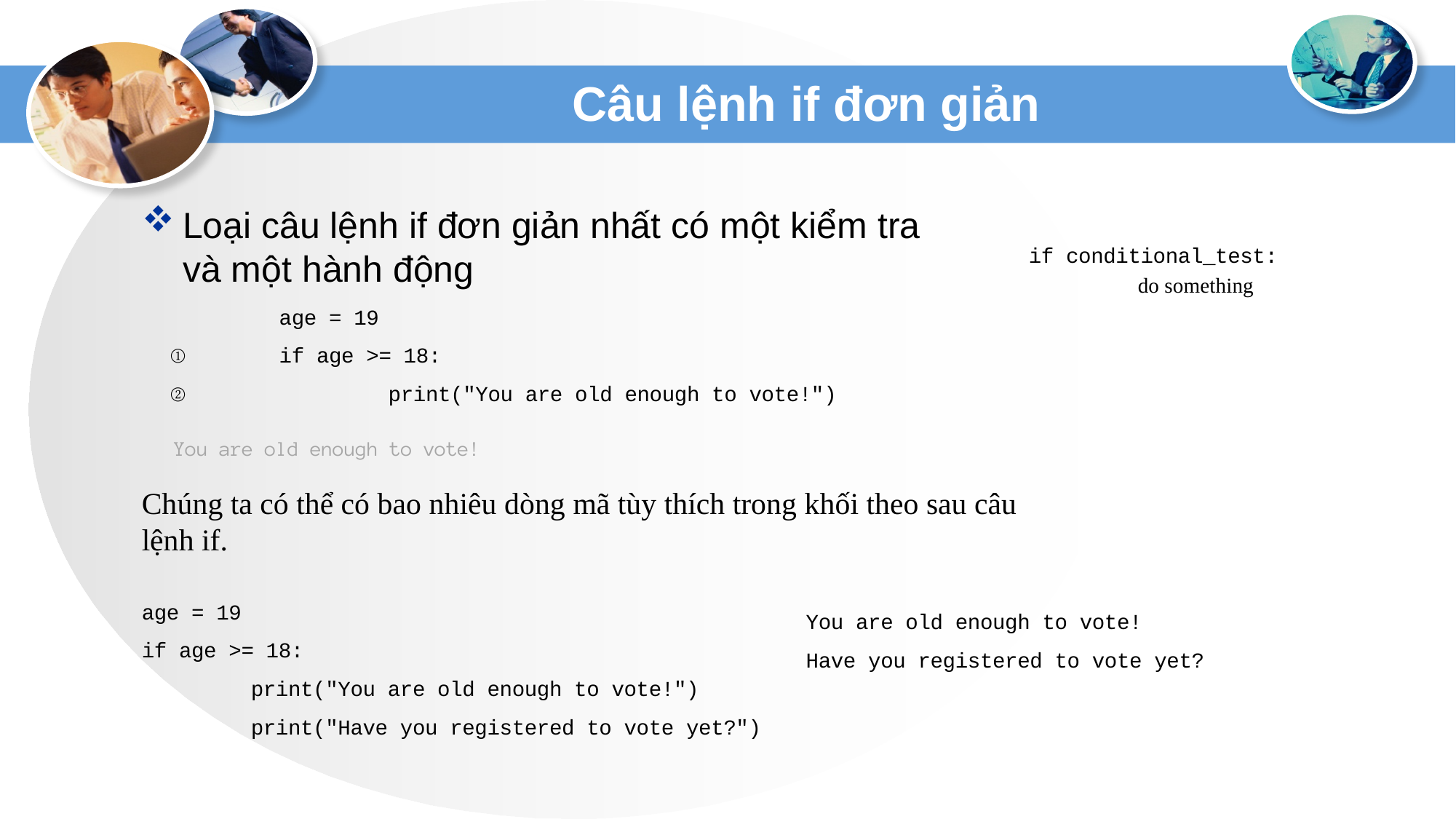

# Câu lệnh if đơn giản
Loại câu lệnh if đơn giản nhất có một kiểm tra và một hành động
if conditional_test:
	do something
	age = 19
①	if age >= 18:
②		print("You are old enough to vote!")
You are old enough to vote!
Chúng ta có thể có bao nhiêu dòng mã tùy thích trong khối theo sau câu lệnh if.
age = 19
if age >= 18:
	print("You are old enough to vote!")
	print("Have you registered to vote yet?")
You are old enough to vote!
Have you registered to vote yet?